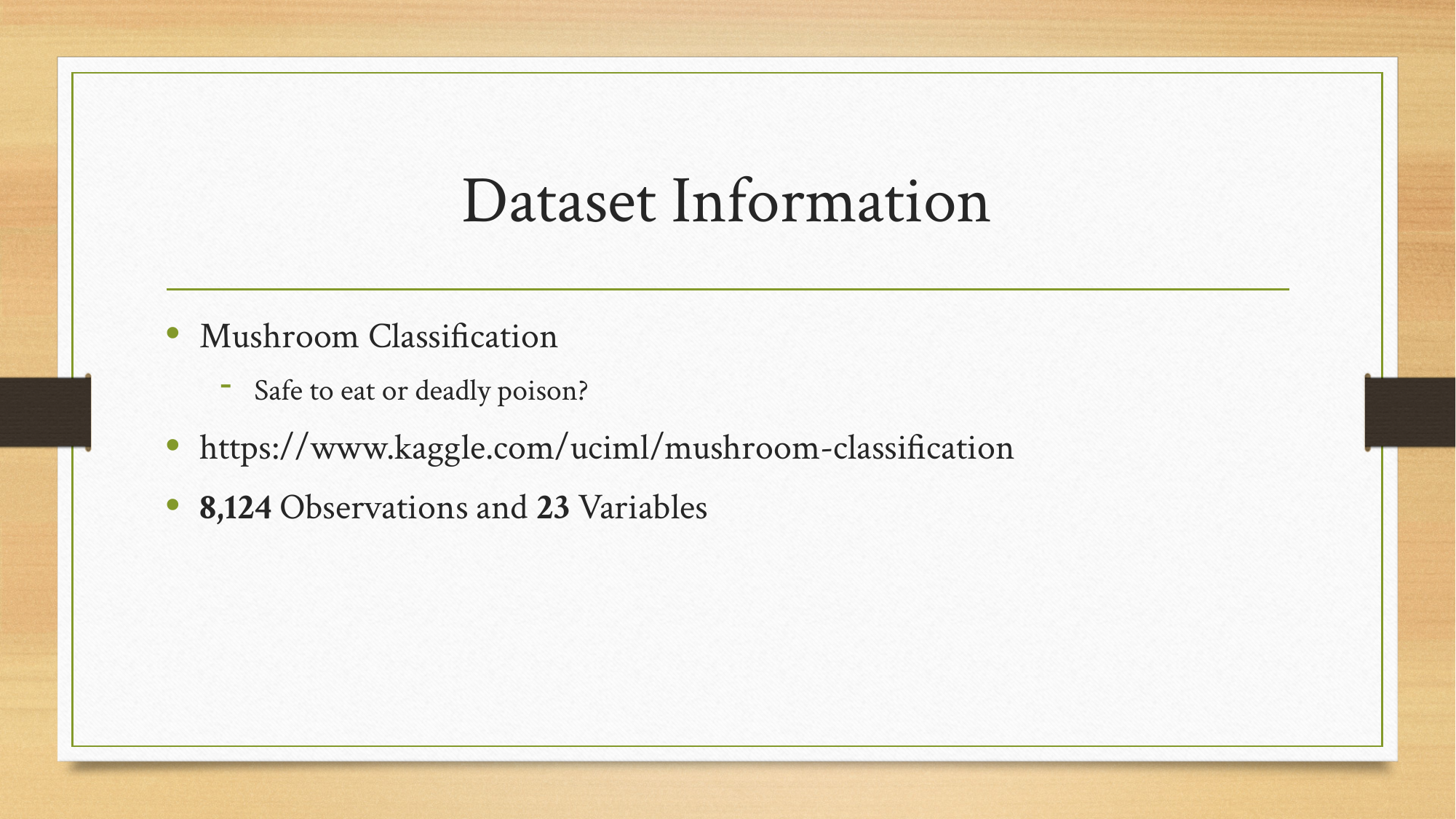

# Dataset Information
Mushroom Classification
Safe to eat or deadly poison?
https://www.kaggle.com/uciml/mushroom-classification
8,124 Observations and 23 Variables